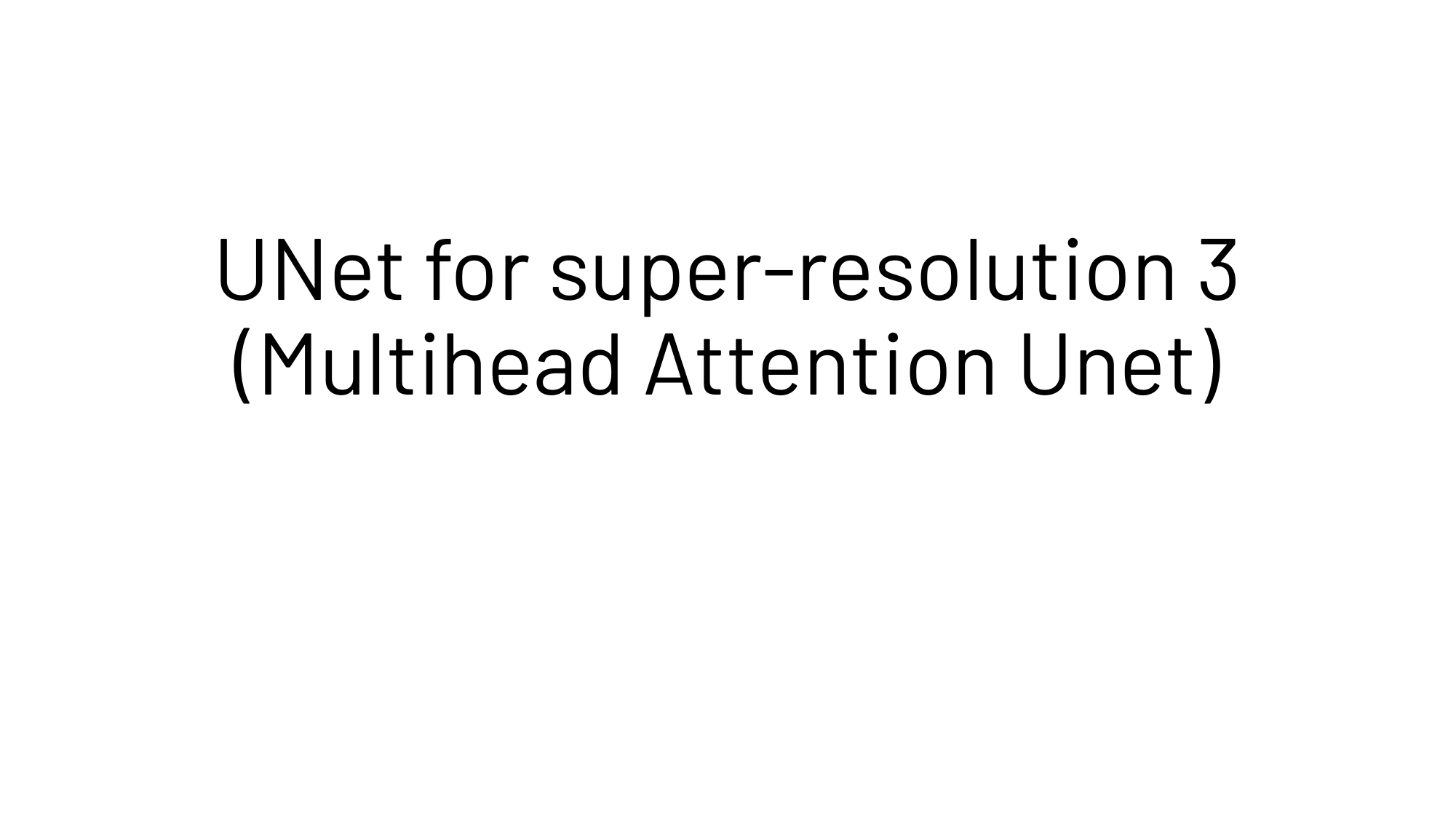

# UNet for super-resolution 3 (Multihead Attention Unet)